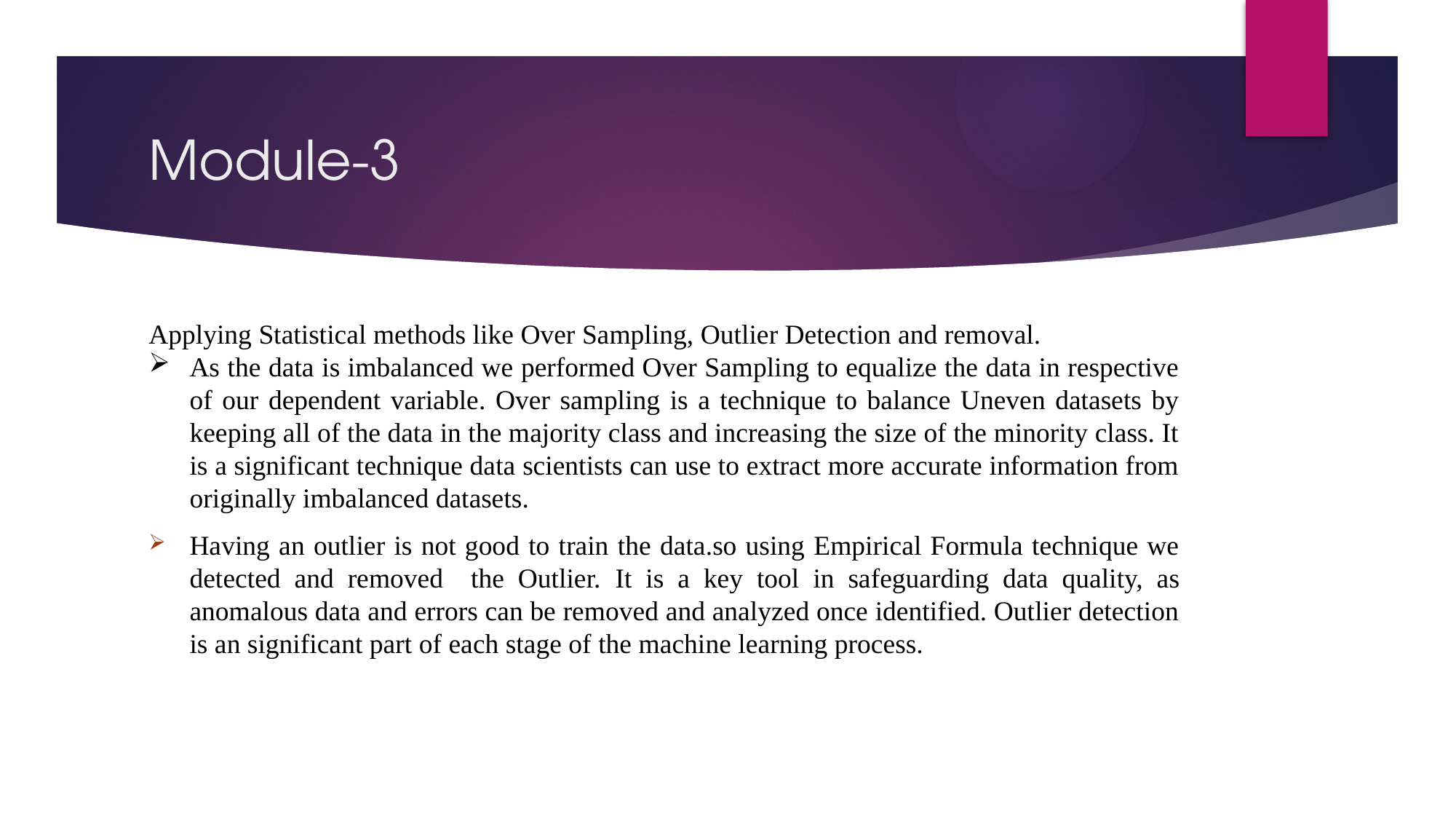

# Module-3
Applying Statistical methods like Over Sampling, Outlier Detection and removal.
As the data is imbalanced we performed Over Sampling to equalize the data in respective of our dependent variable. Over sampling is a technique to balance Uneven datasets by keeping all of the data in the majority class and increasing the size of the minority class. It is a significant technique data scientists can use to extract more accurate information from originally imbalanced datasets.
Having an outlier is not good to train the data.so using Empirical Formula technique we detected and removed  the Outlier. It is a key tool in safeguarding data quality, as anomalous data and errors can be removed and analyzed once identified. Outlier detection is an significant part of each stage of the machine learning process.